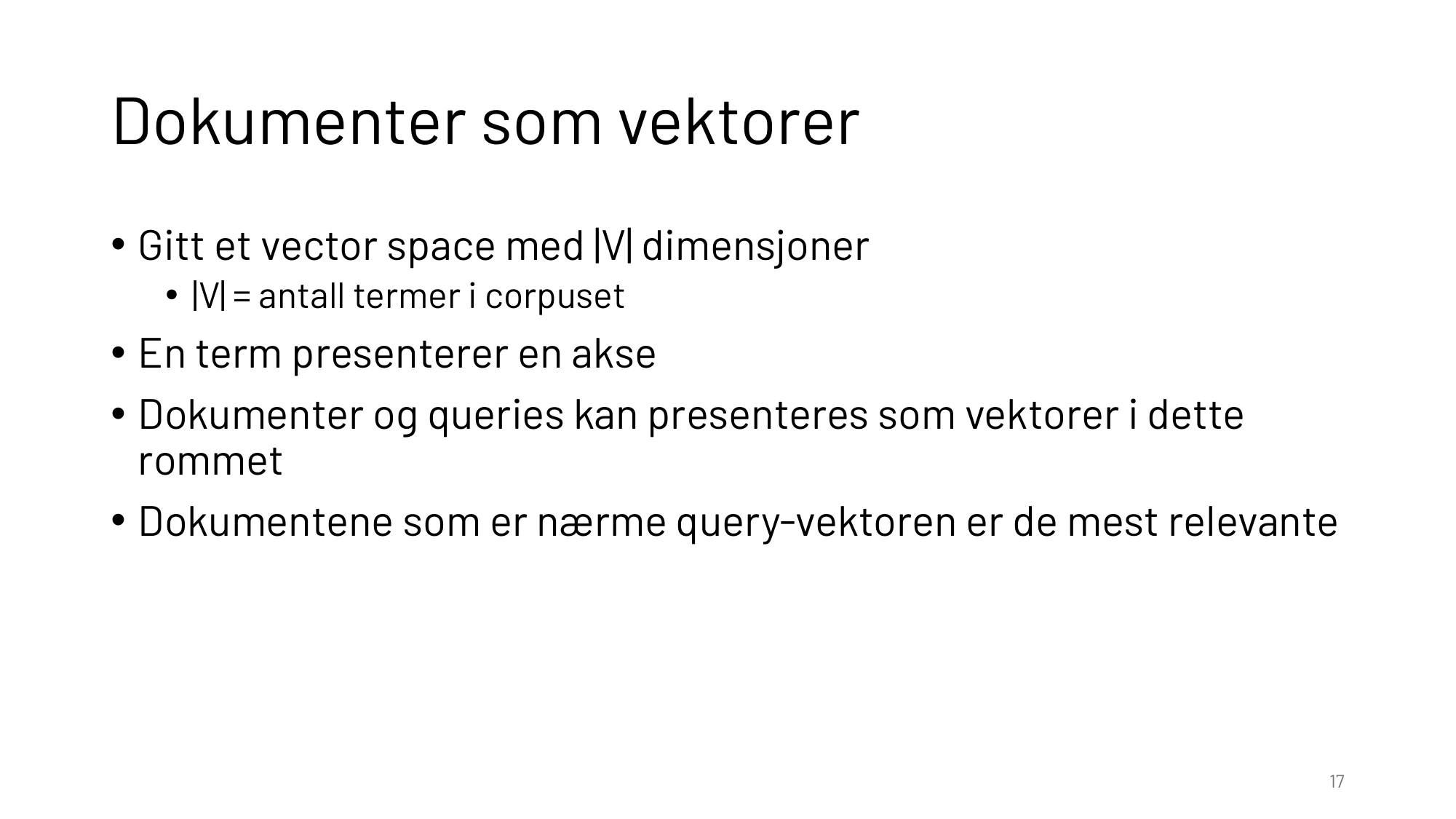

# Dokumenter som vektorer
Gitt et vector space med |V| dimensjoner
|V| = antall termer i corpuset
En term presenterer en akse
Dokumenter og queries kan presenteres som vektorer i dette rommet
Dokumentene som er nærme query-vektoren er de mest relevante
17